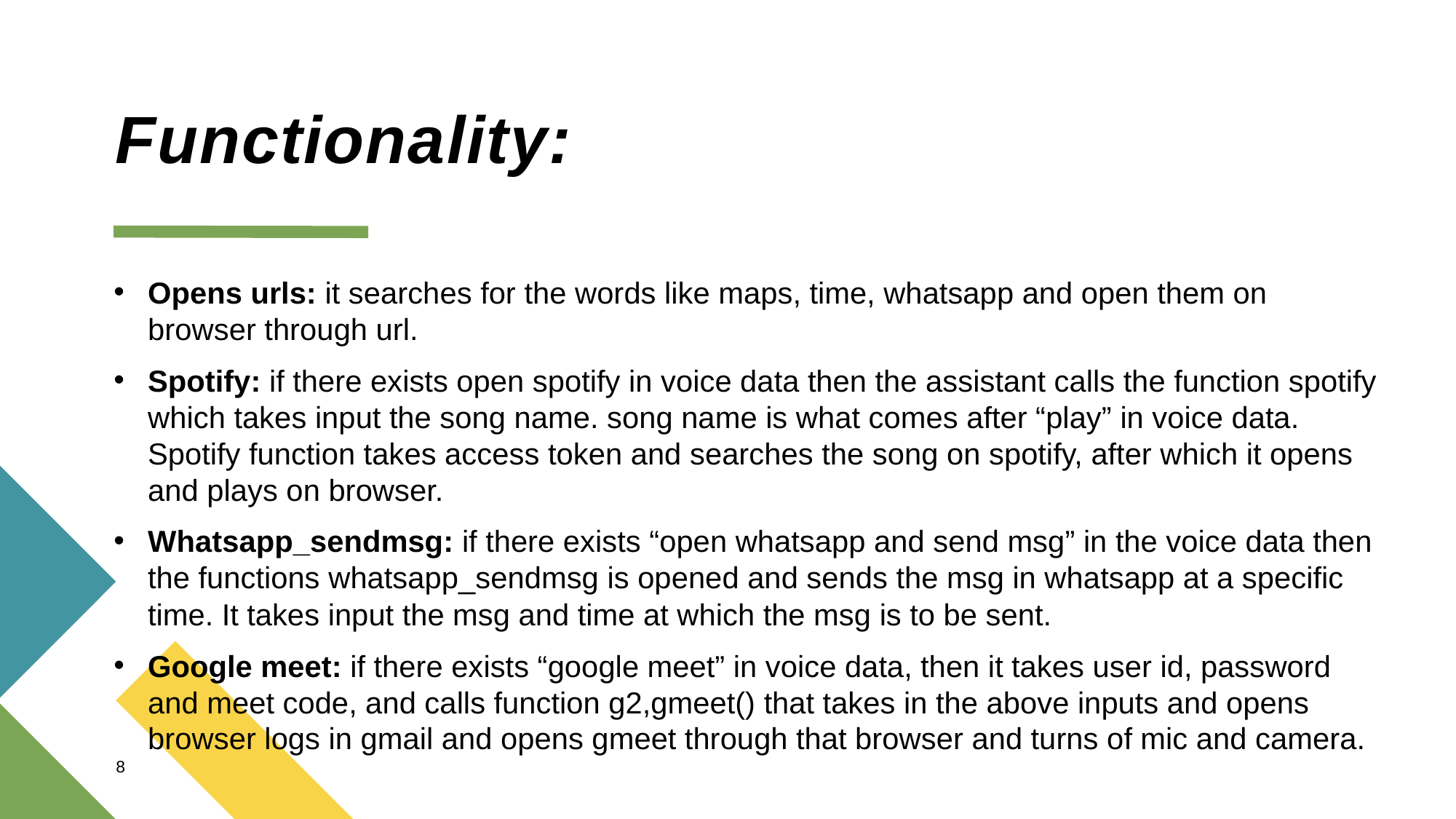

# Functionality:
Opens urls: it searches for the words like maps, time, whatsapp and open them on browser through url.
Spotify: if there exists open spotify in voice data then the assistant calls the function spotify which takes input the song name. song name is what comes after “play” in voice data. Spotify function takes access token and searches the song on spotify, after which it opens and plays on browser.
Whatsapp_sendmsg: if there exists “open whatsapp and send msg” in the voice data then the functions whatsapp_sendmsg is opened and sends the msg in whatsapp at a specific time. It takes input the msg and time at which the msg is to be sent.
Google meet: if there exists “google meet” in voice data, then it takes user id, password and meet code, and calls function g2,gmeet() that takes in the above inputs and opens browser logs in gmail and opens gmeet through that browser and turns of mic and camera.

8